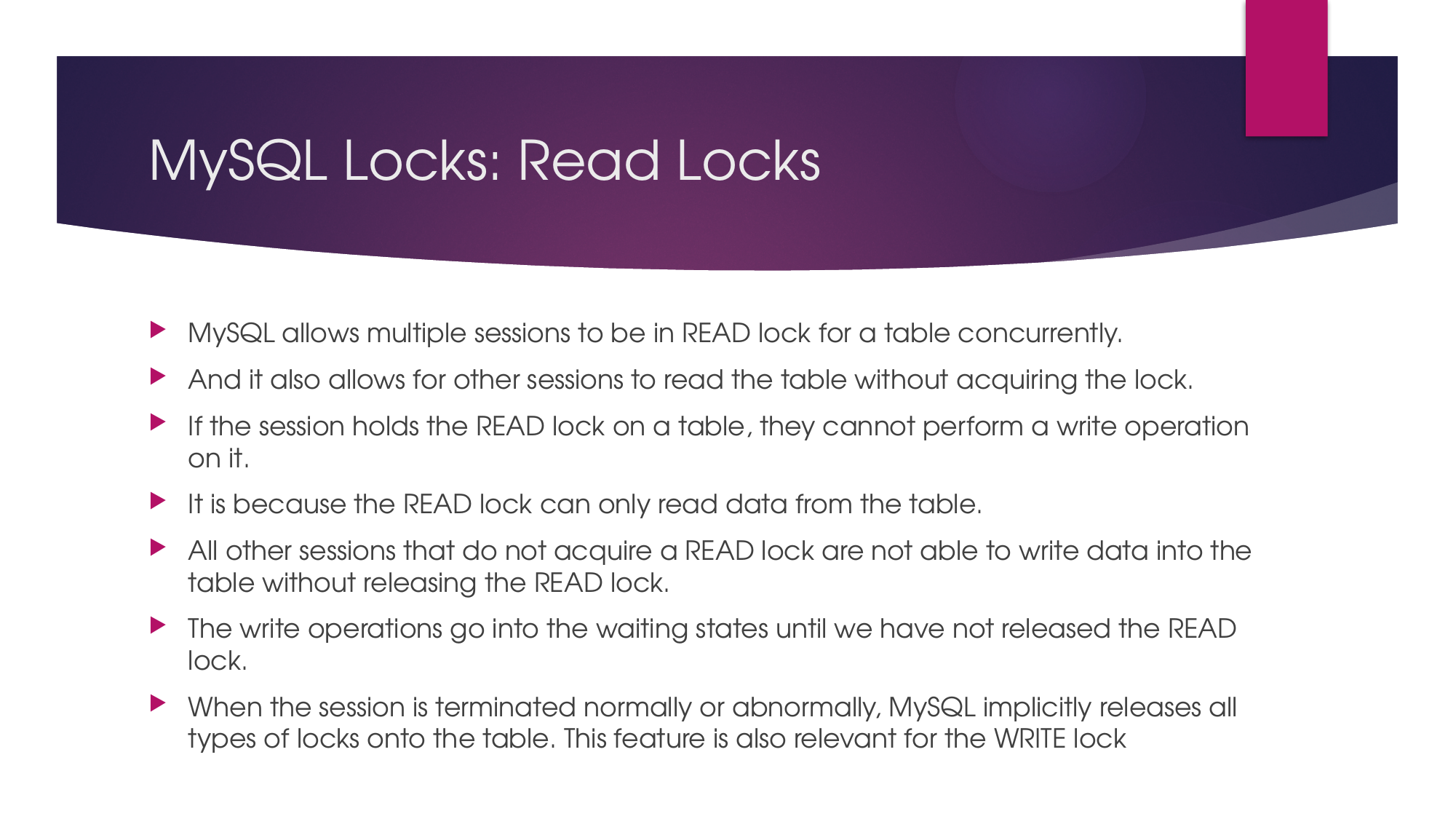

# MySQL Locks: Read Locks
MySQL allows multiple sessions to be in READ lock for a table concurrently.
And it also allows for other sessions to read the table without acquiring the lock.
If the session holds the READ lock on a table, they cannot perform a write operation on it.
It is because the READ lock can only read data from the table.
All other sessions that do not acquire a READ lock are not able to write data into the table without releasing the READ lock.
The write operations go into the waiting states until we have not released the READ lock.
When the session is terminated normally or abnormally, MySQL implicitly releases all types of locks onto the table. This feature is also relevant for the WRITE lock